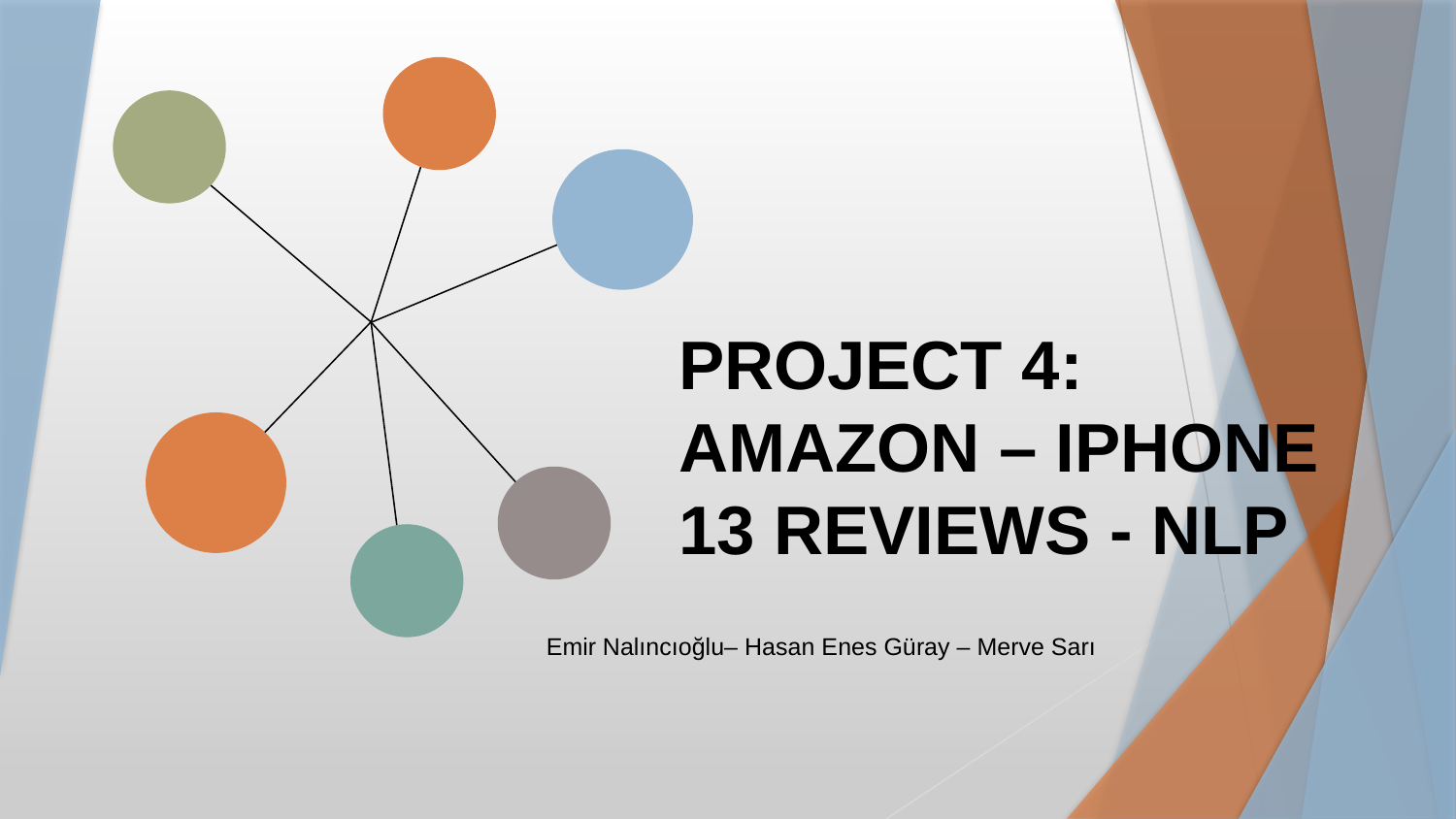

# PROJECT 4: AMAZON – IPHONE 13 REVIEWS - NLP

Emir Nalıncıoğlu– Hasan Enes Güray – Merve Sarı